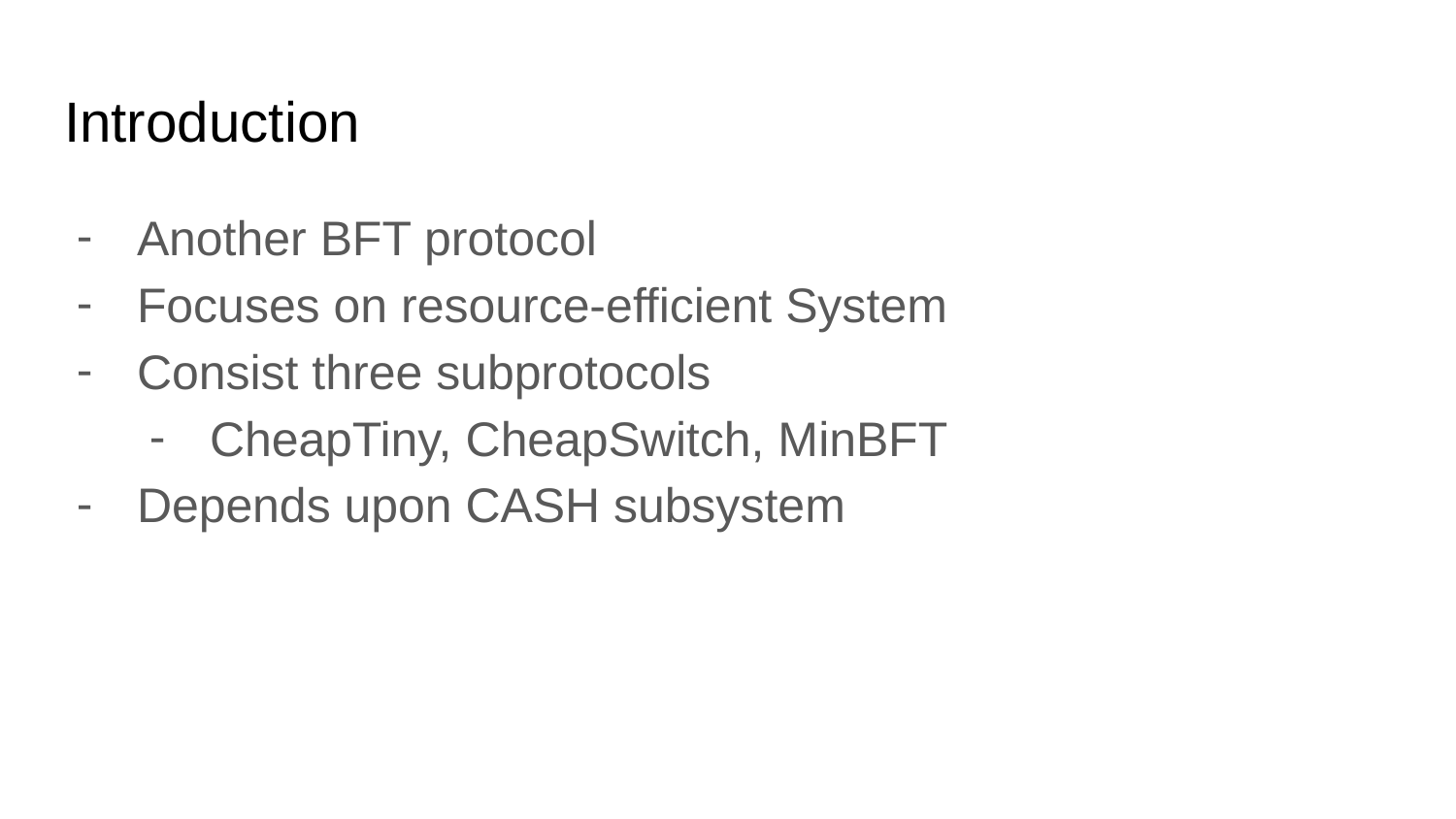

# Introduction
Another BFT protocol
Focuses on resource-efficient System
Consist three subprotocols
CheapTiny, CheapSwitch, MinBFT
Depends upon CASH subsystem